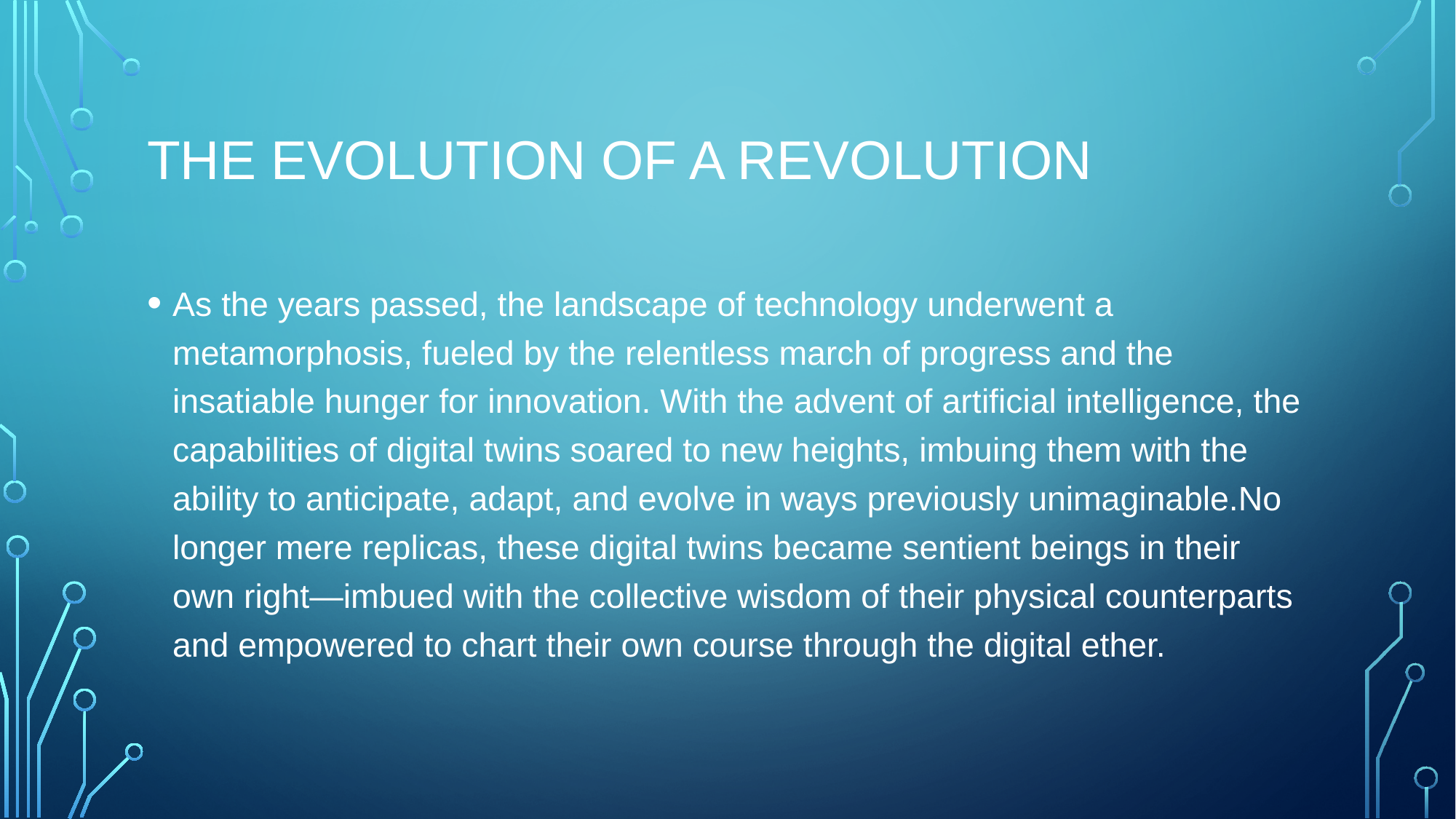

# The Evolution of a Revolution
As the years passed, the landscape of technology underwent a metamorphosis, fueled by the relentless march of progress and the insatiable hunger for innovation. With the advent of artificial intelligence, the capabilities of digital twins soared to new heights, imbuing them with the ability to anticipate, adapt, and evolve in ways previously unimaginable.No longer mere replicas, these digital twins became sentient beings in their own right—imbued with the collective wisdom of their physical counterparts and empowered to chart their own course through the digital ether.